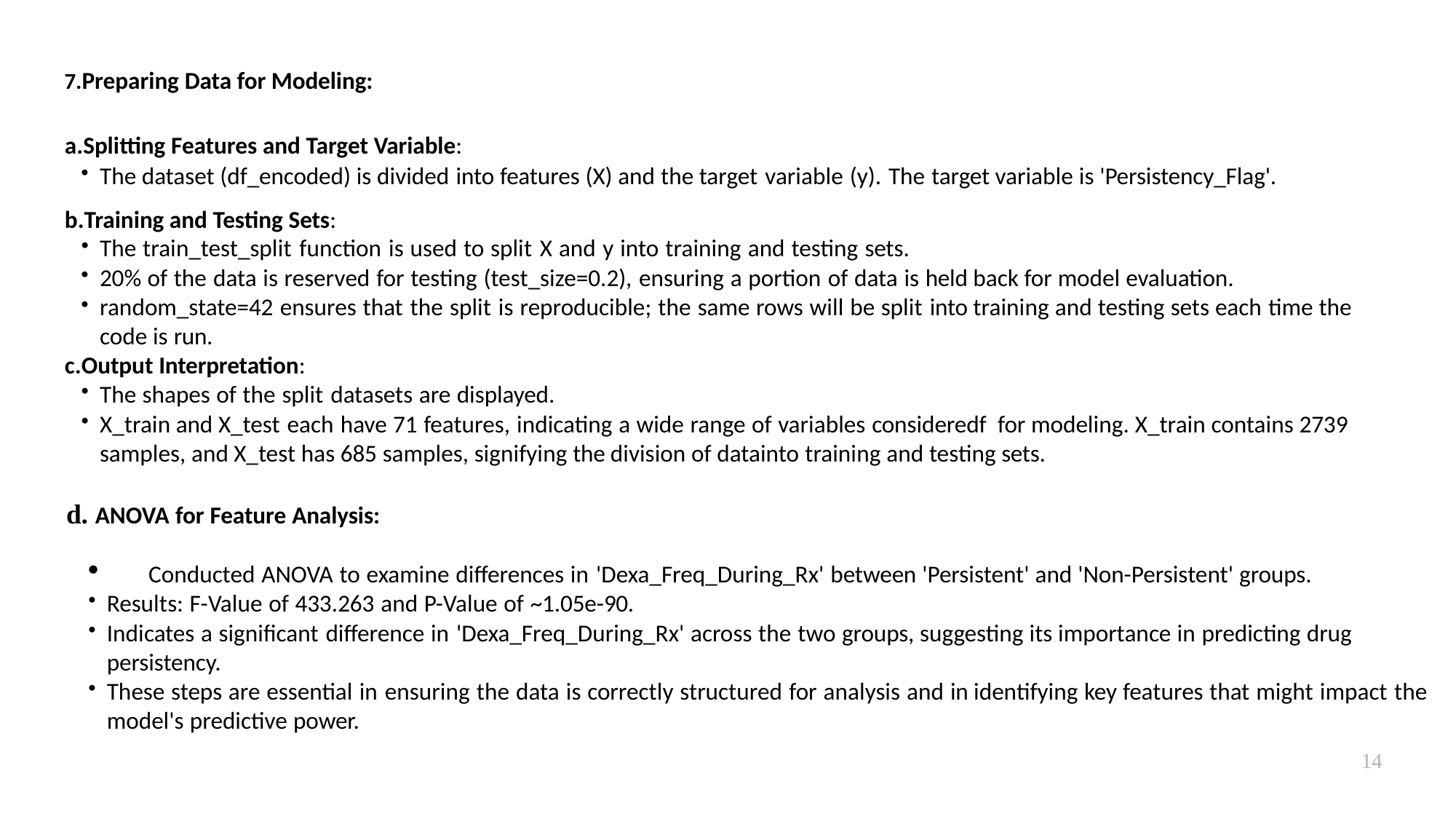

Preparing Data for Modeling:

Splitting Features and Target Variable:
The dataset (df_encoded) is divided into features (X) and the target variable (y). The target variable is 'Persistency_Flag'.
Training and Testing Sets:
The train_test_split function is used to split X and y into training and testing sets.
20% of the data is reserved for testing (test_size=0.2), ensuring a portion of data is held back for model evaluation.
random_state=42 ensures that the split is reproducible; the same rows will be split into training and testing sets each time the code is run.
Output Interpretation:
The shapes of the split datasets are displayed.
X_train and X_test each have 71 features, indicating a wide range of variables consideredf  for modeling. X_train contains 2739 samples, and X_test has 685 samples, signifying the division of datainto training and testing sets.
d. ANOVA for Feature Analysis:

	Conducted ANOVA to examine differences in 'Dexa_Freq_During_Rx' between 'Persistent' and 'Non-Persistent' groups.
Results: F-Value of 433.263 and P-Value of ~1.05e-90.
Indicates a significant difference in 'Dexa_Freq_During_Rx' across the two groups, suggesting its importance in predicting drug persistency.
These steps are essential in ensuring the data is correctly structured for analysis and in identifying key features that might impact the model's predictive power.
14